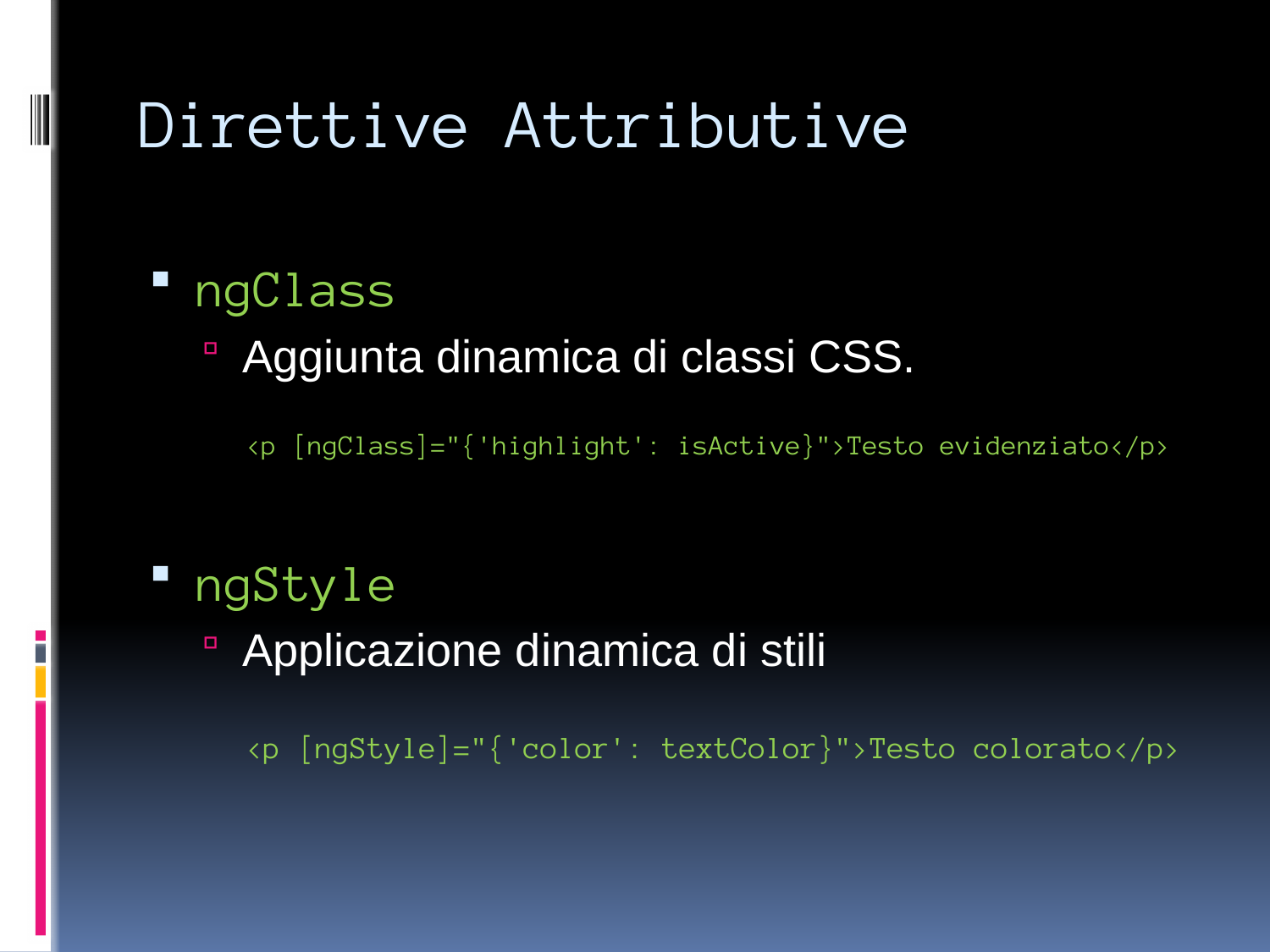

# Direttive Attributive
ngClass
Aggiunta dinamica di classi CSS.

<p [ngClass]="{'highlight': isActive}">Testo evidenziato</p>

ngStyle
Applicazione dinamica di stili

<p [ngStyle]="{'color': textColor}">Testo colorato</p>